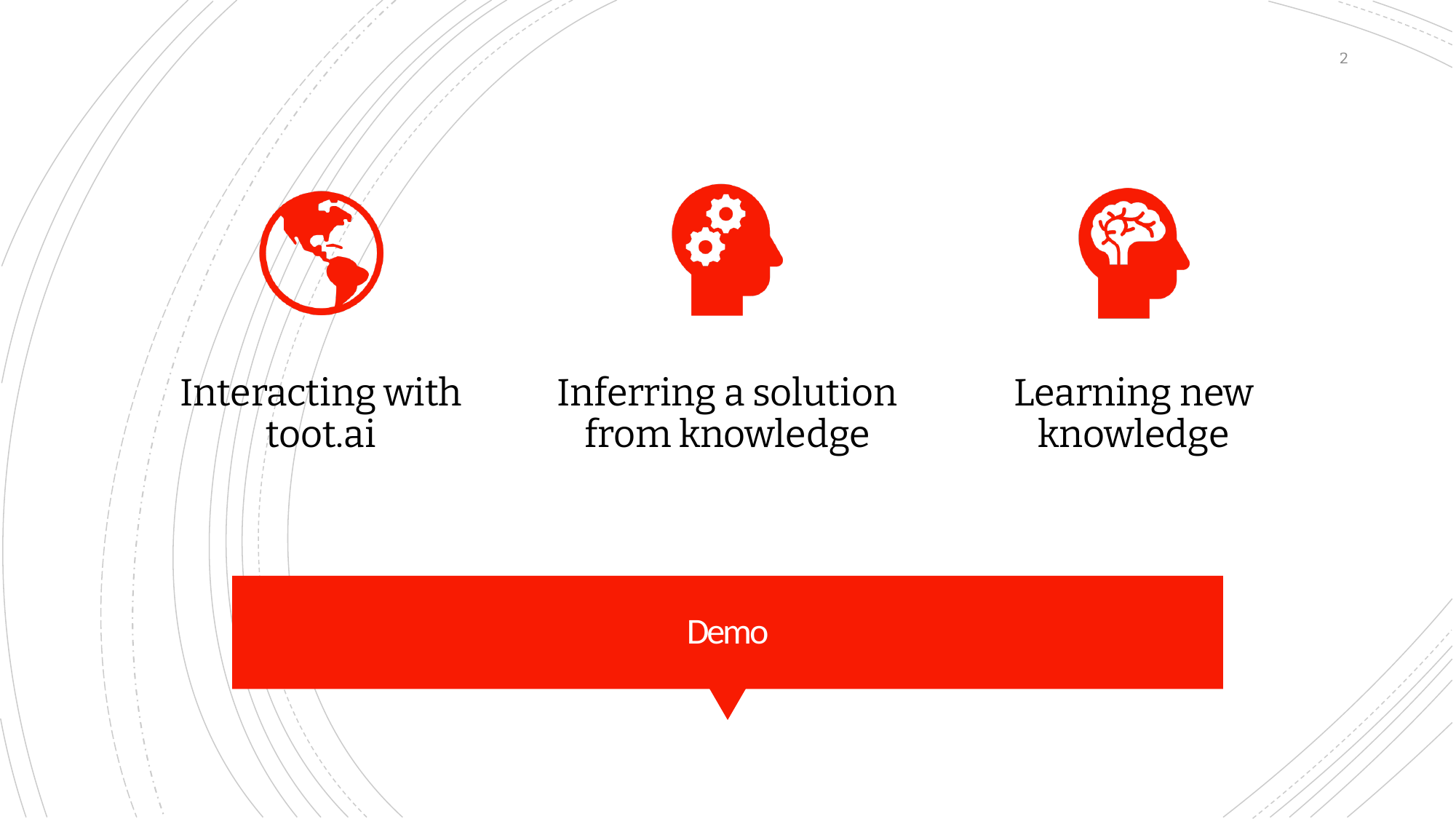

2
Interacting with toot.ai
Inferring a solution from knowledge
Learning new knowledge

# Demo